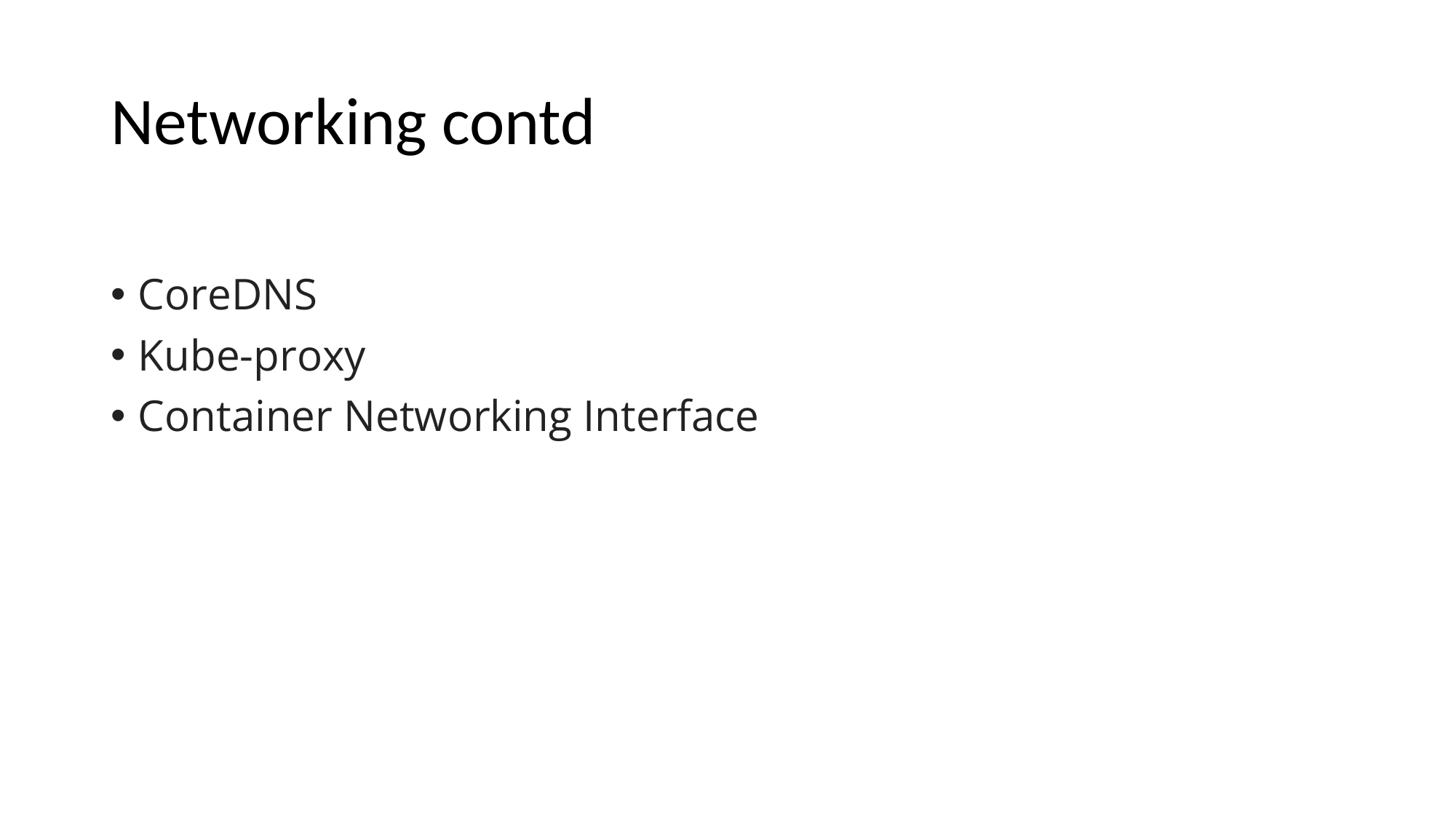

# Networking contd

CoreDNS
Kube-proxy
Container Networking Interface